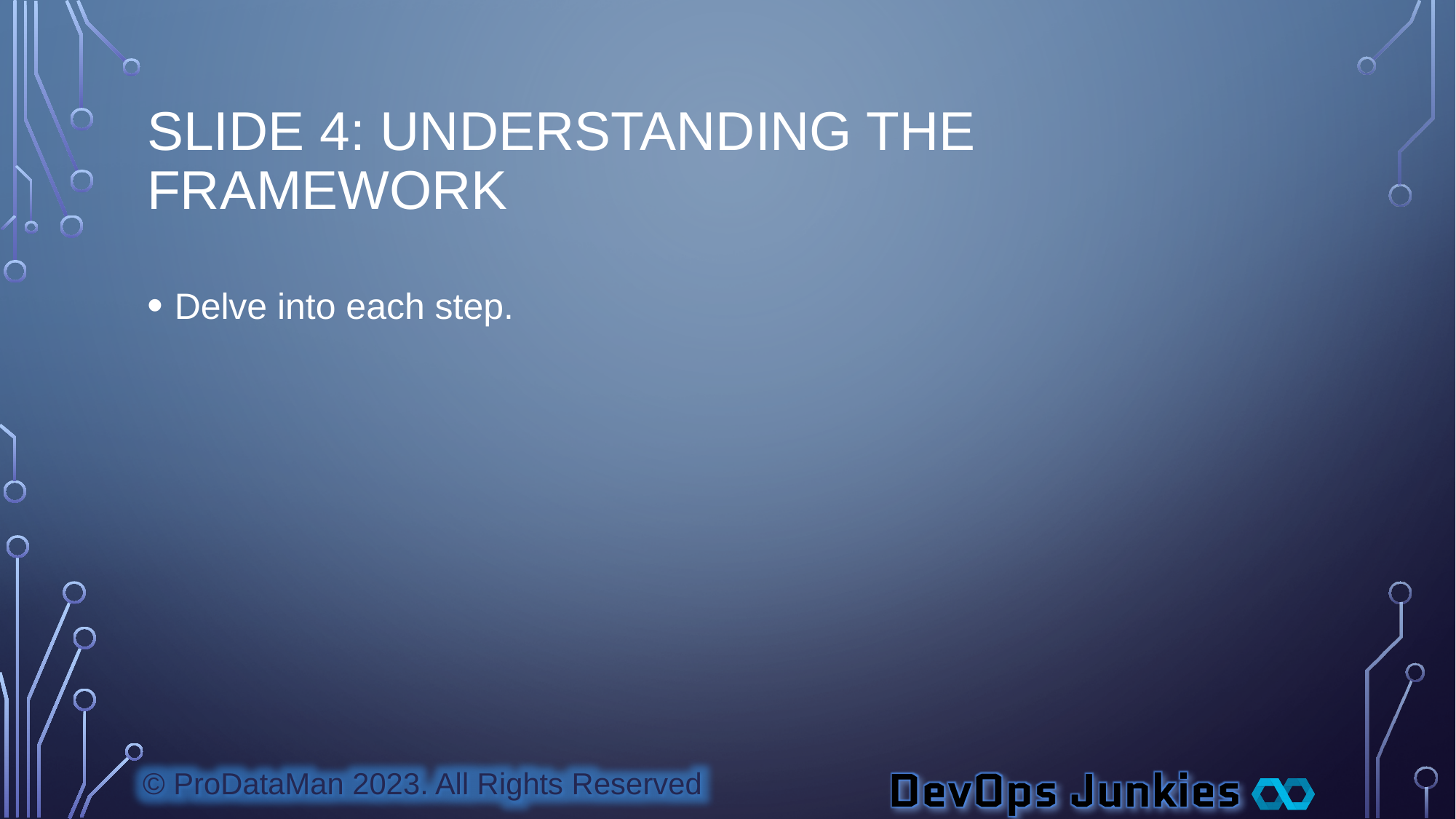

# Slide 4: Understanding the Framework
Delve into each step.